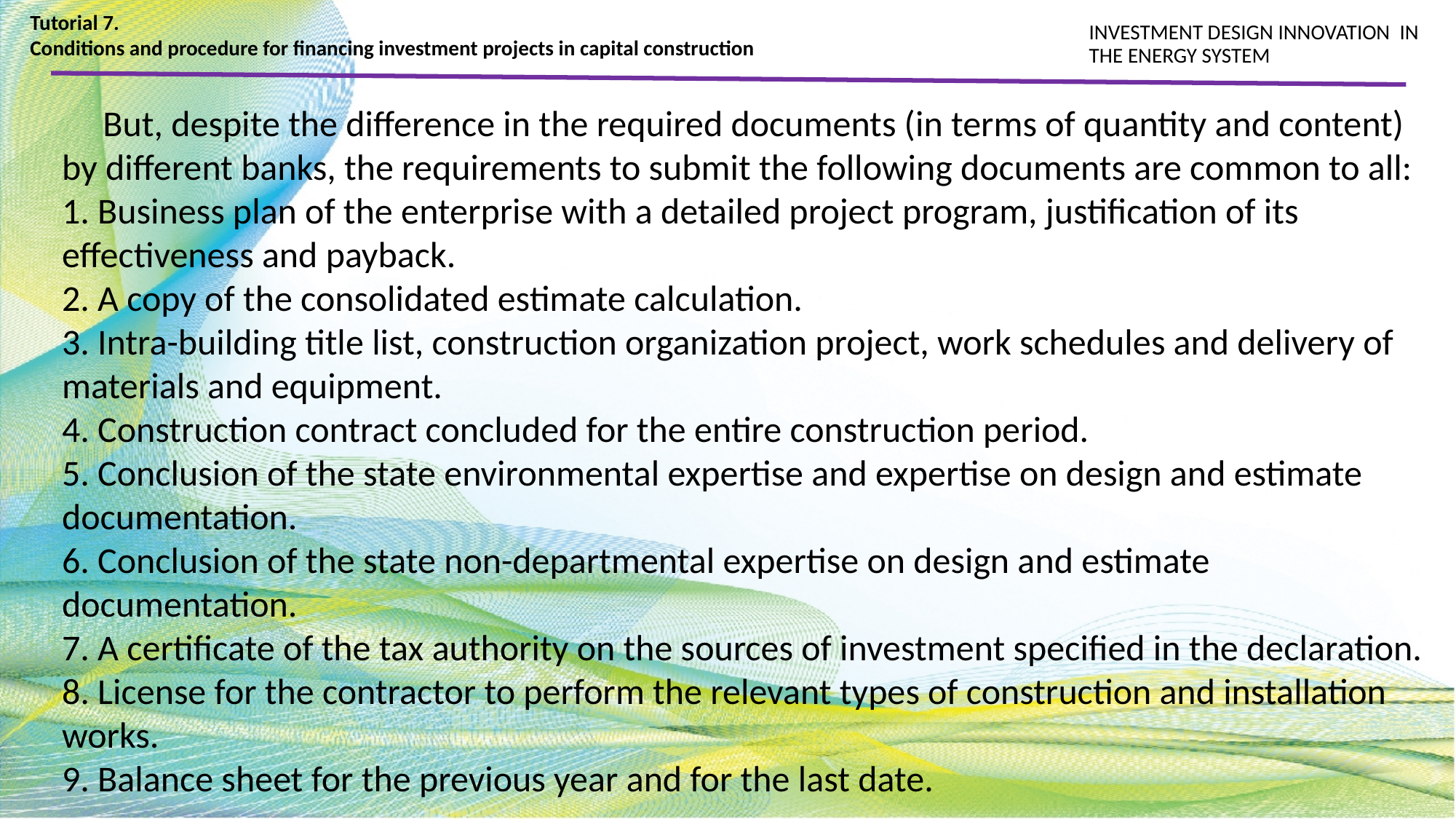

Tutorial 7.
Conditions and procedure for financing investment projects in capital construction
INVESTMENT DESIGN INNOVATION  IN
THE ENERGY SYSTEM
     But, despite the difference in the required documents (in terms of quantity and content) by different banks, the requirements to submit the following documents are common to all:
1. Business plan of the enterprise with a detailed project program, justification of its effectiveness and payback.
2. A copy of the consolidated estimate calculation.
3. Intra-building title list, construction organization project, work schedules and delivery of materials and equipment.
4. Construction contract concluded for the entire construction period.
5. Conclusion of the state environmental expertise and expertise on design and estimate documentation.
6. Conclusion of the state non-departmental expertise on design and estimate documentation.
7. A certificate of the tax authority on the sources of investment specified in the declaration.
8. License for the contractor to perform the relevant types of construction and installation works.
9. Balance sheet for the previous year and for the last date.